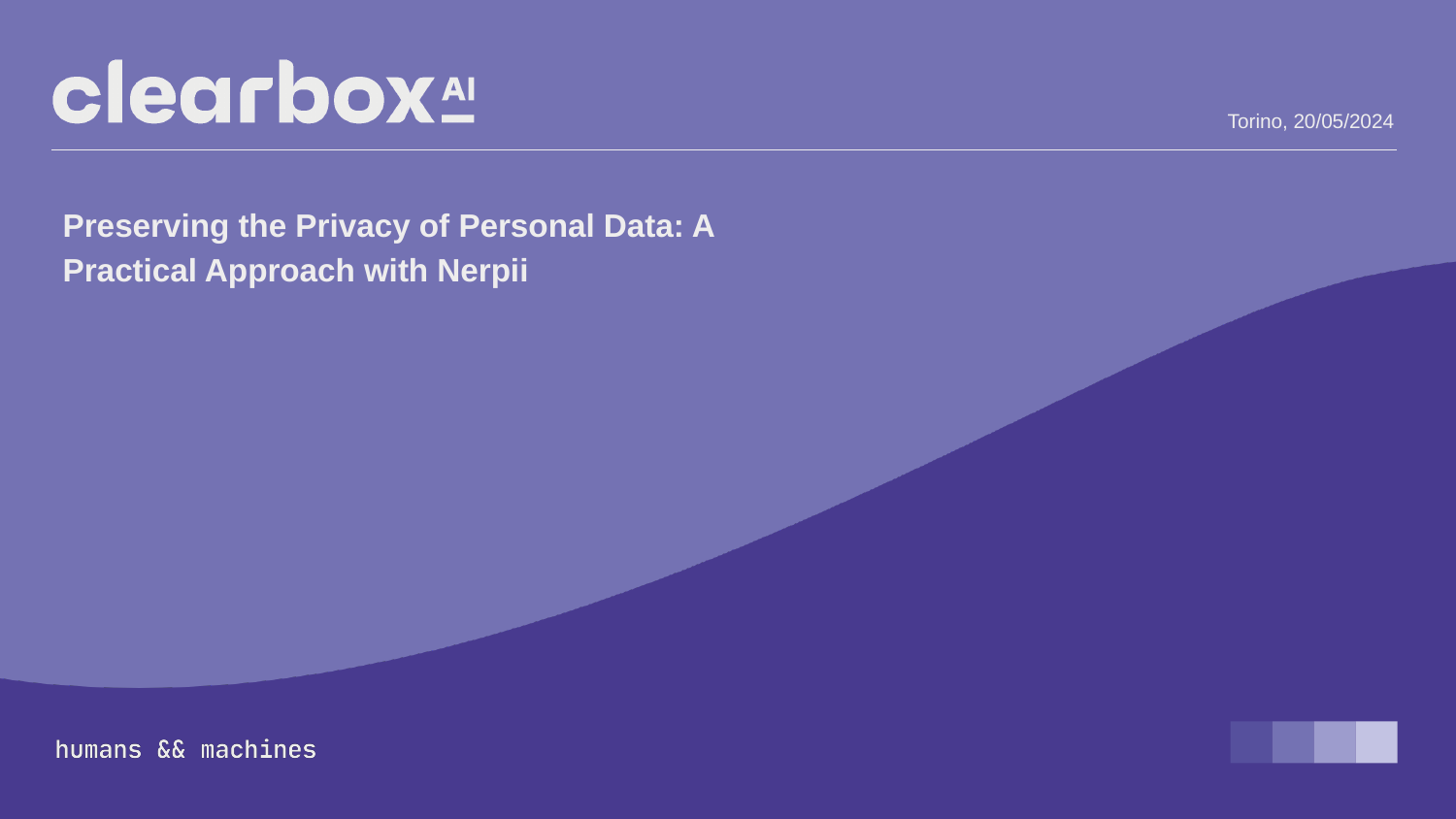

Torino, 20/05/2024
Preserving the Privacy of Personal Data: A Practical Approach with Nerpii